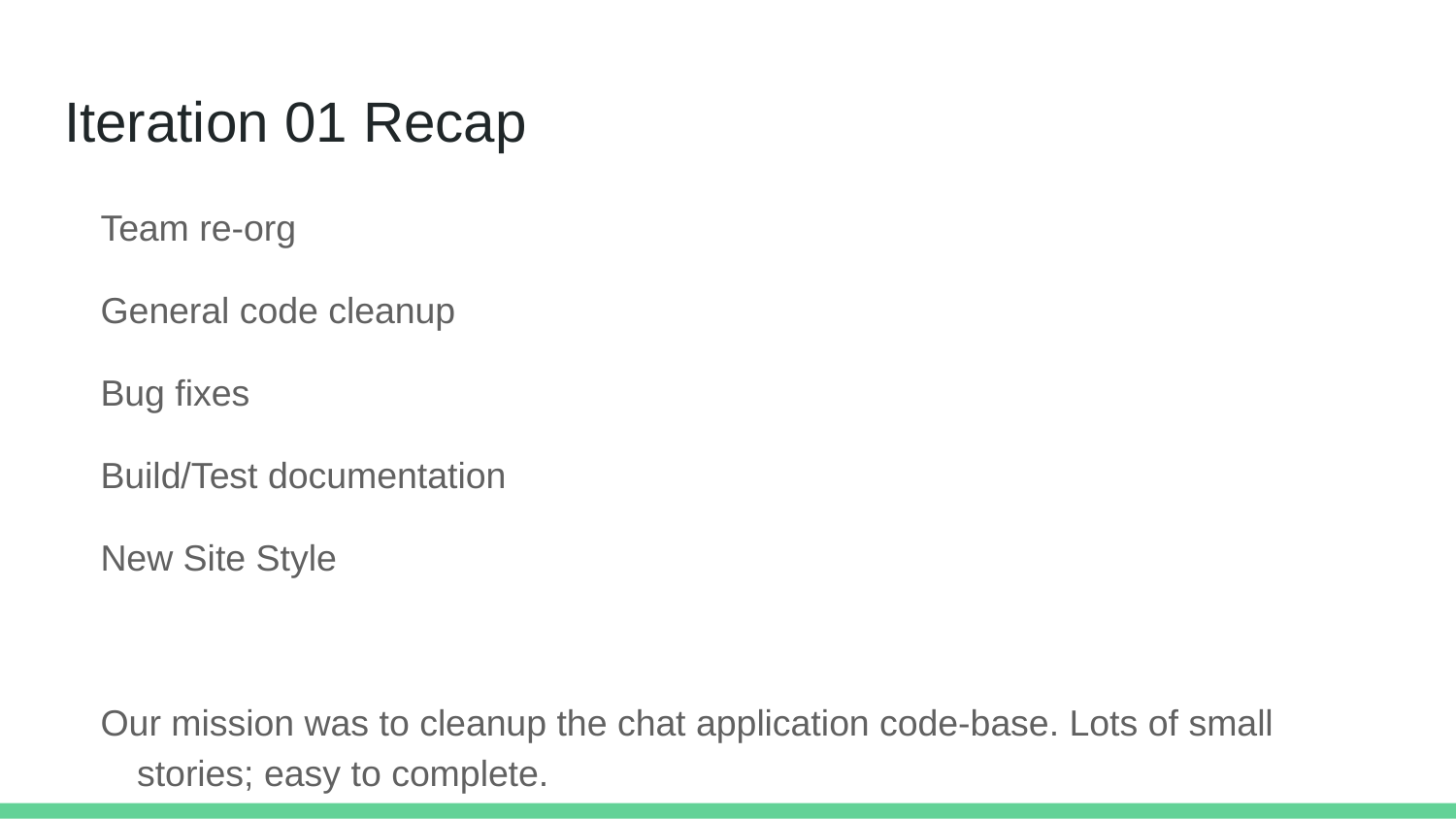

# Iteration 01 Recap

Team re-org
General code cleanup
Bug fixes
Build/Test documentation
New Site Style

Our mission was to cleanup the chat application code-base. Lots of small stories; easy to complete.